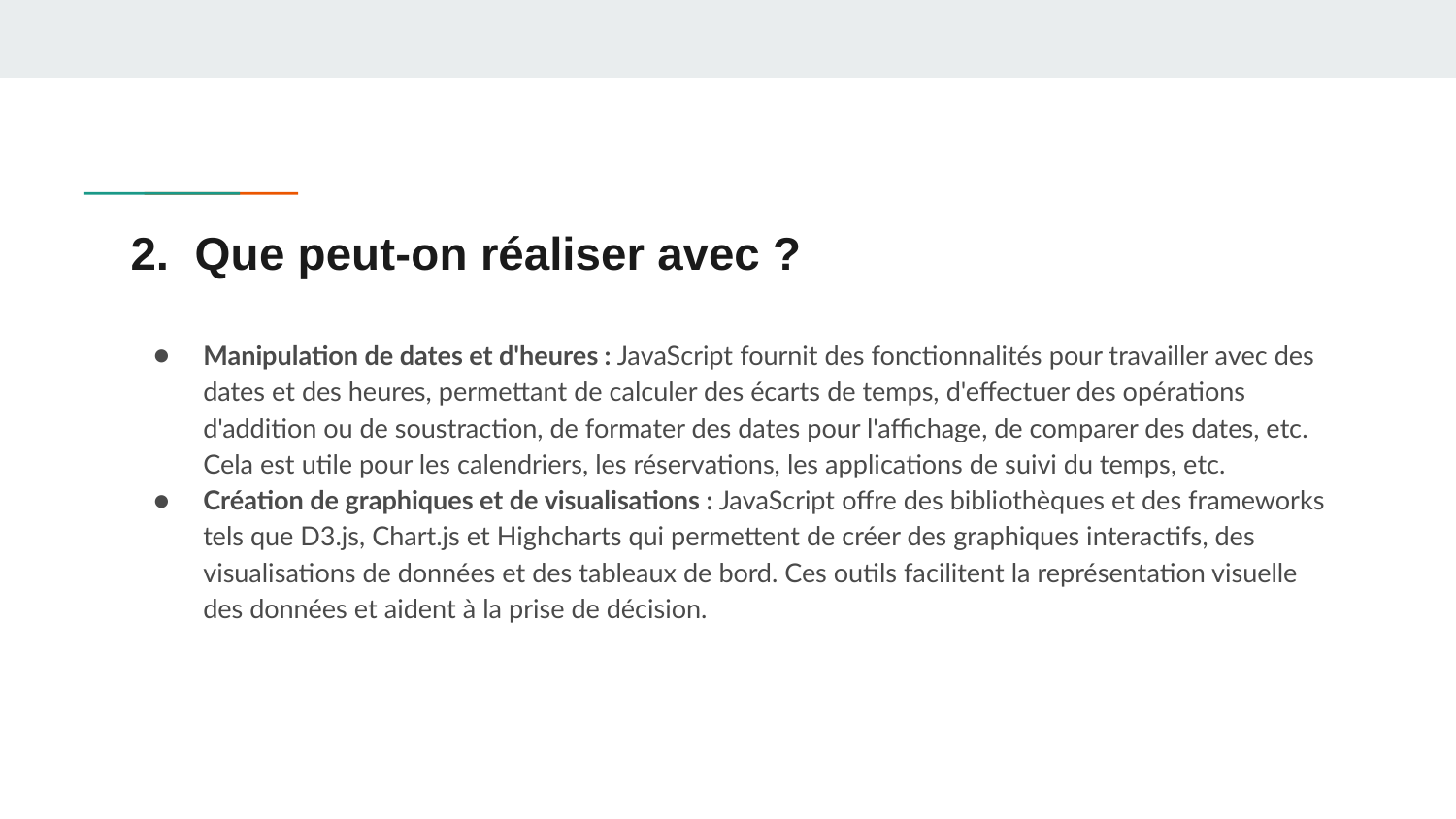

# 2.  Que peut-on réaliser avec ?
Manipulation de dates et d'heures : JavaScript fournit des fonctionnalités pour travailler avec des dates et des heures, permettant de calculer des écarts de temps, d'effectuer des opérations d'addition ou de soustraction, de formater des dates pour l'affichage, de comparer des dates, etc. Cela est utile pour les calendriers, les réservations, les applications de suivi du temps, etc.
Création de graphiques et de visualisations : JavaScript offre des bibliothèques et des frameworks tels que D3.js, Chart.js et Highcharts qui permettent de créer des graphiques interactifs, des visualisations de données et des tableaux de bord. Ces outils facilitent la représentation visuelle des données et aident à la prise de décision.